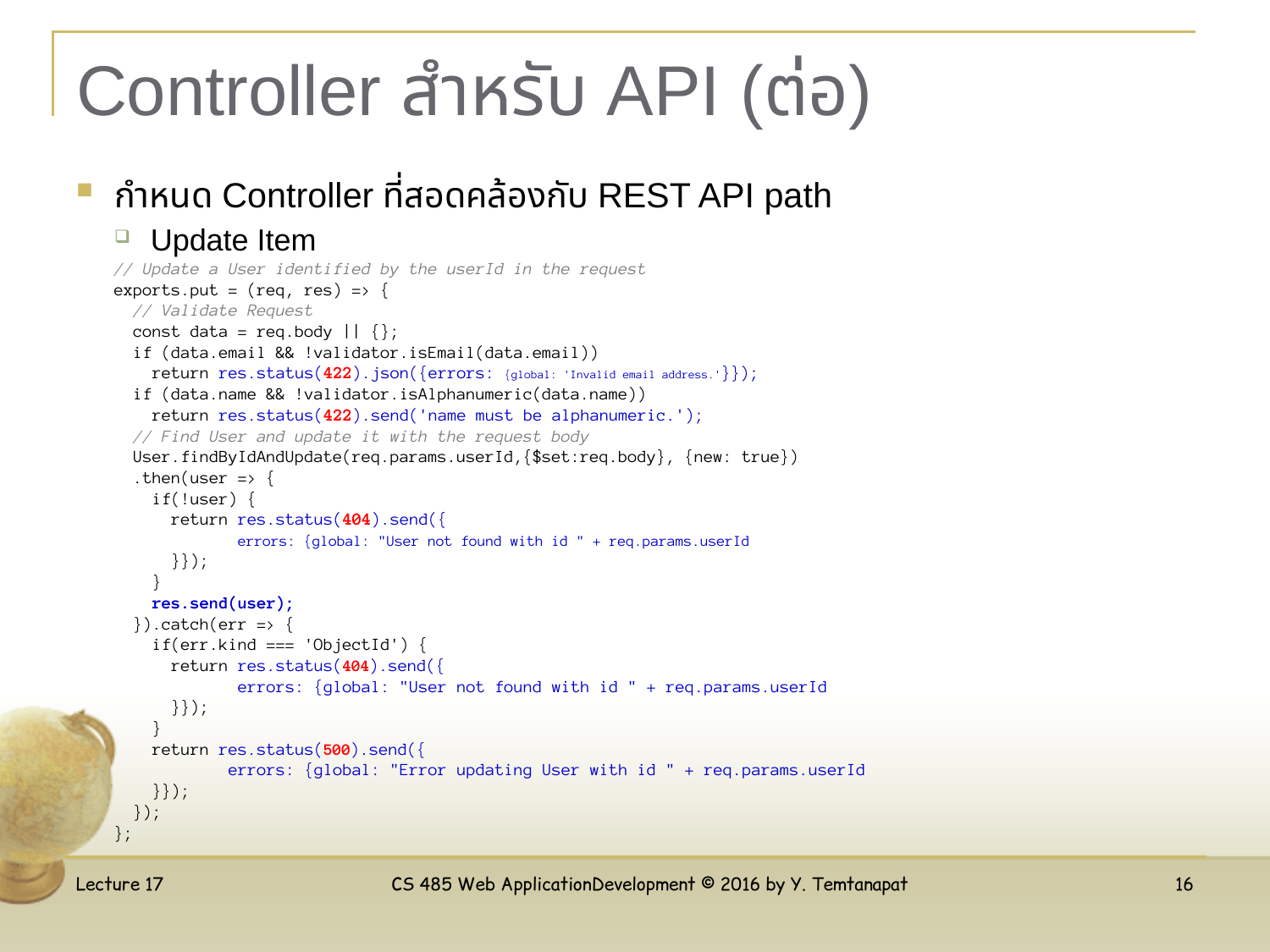

# Controller สำหรับ API (ต่อ)
กำหนด Controller ที่สอดคล้องกับ REST API path
Update Item
// Update a User identified by the userId in the request
exports.put = (req, res) => {
  // Validate Request
  const data = req.body || {};
  if (data.email && !validator.isEmail(data.email))
    return res.status(422).json({errors: {global: 'Invalid email address.'}});
  if (data.name && !validator.isAlphanumeric(data.name))
    return res.status(422).send('name must be alphanumeric.');
  // Find User and update it with the request body
  User.findByIdAndUpdate(req.params.userId,{$set:req.body}, {new: true})
  .then(user => {
    if(!user) {
      return res.status(404).send({
             errors: {global: "User not found with id " + req.params.userId
      }});
    }
    res.send(user);
  }).catch(err => {
    if(err.kind === 'ObjectId') {
      return res.status(404).send({
             errors: {global: "User not found with id " + req.params.userId
      }});
    }
    return res.status(500).send({
            errors: {global: "Error updating User with id " + req.params.userId
    }});
  });
};

Lecture 17
CS 485 Web ApplicationDevelopment © 2016 by Y. Temtanapat
16